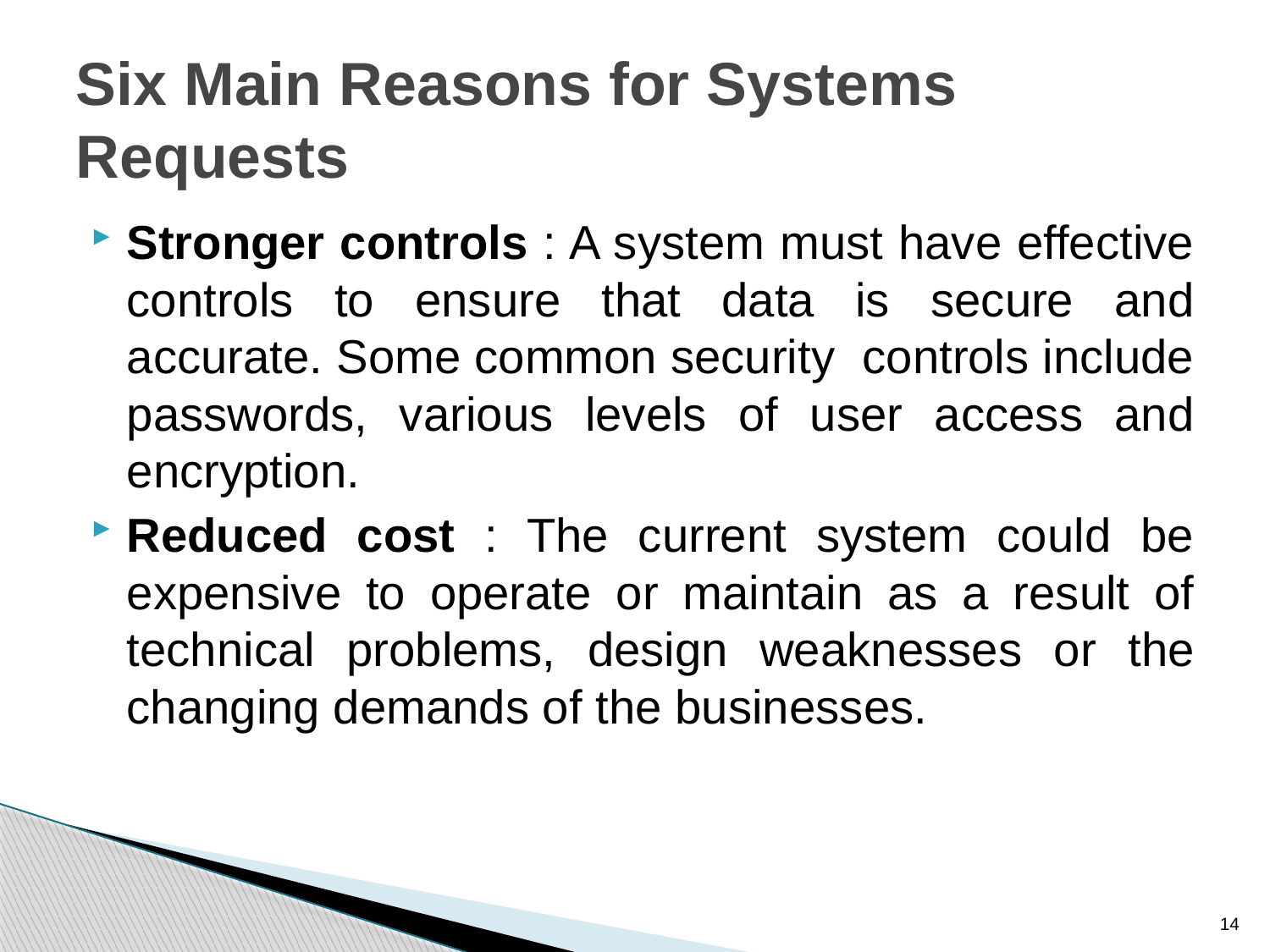

# Six Main Reasons for Systems Requests
Stronger controls : A system must have effective controls to ensure that data is secure and accurate. Some common security  controls include passwords, various levels of user access and encryption.
Reduced cost : The current system could be expensive to operate or maintain as a result of technical problems, design weaknesses or the changing demands of the businesses.
14